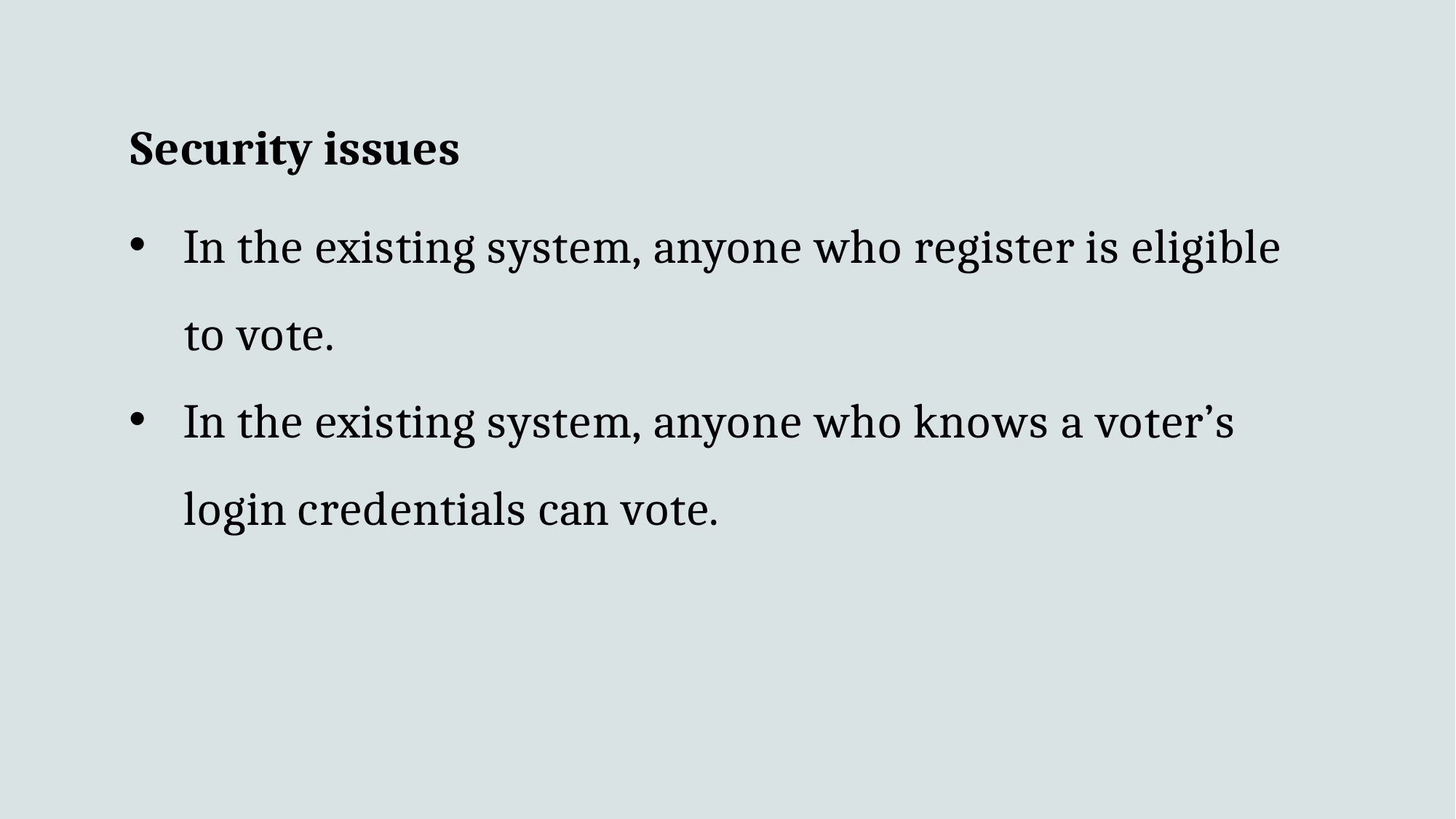

# Security issues
In the existing system, anyone who register is eligible to vote.
In the existing system, anyone who knows a voter’s login credentials can vote.